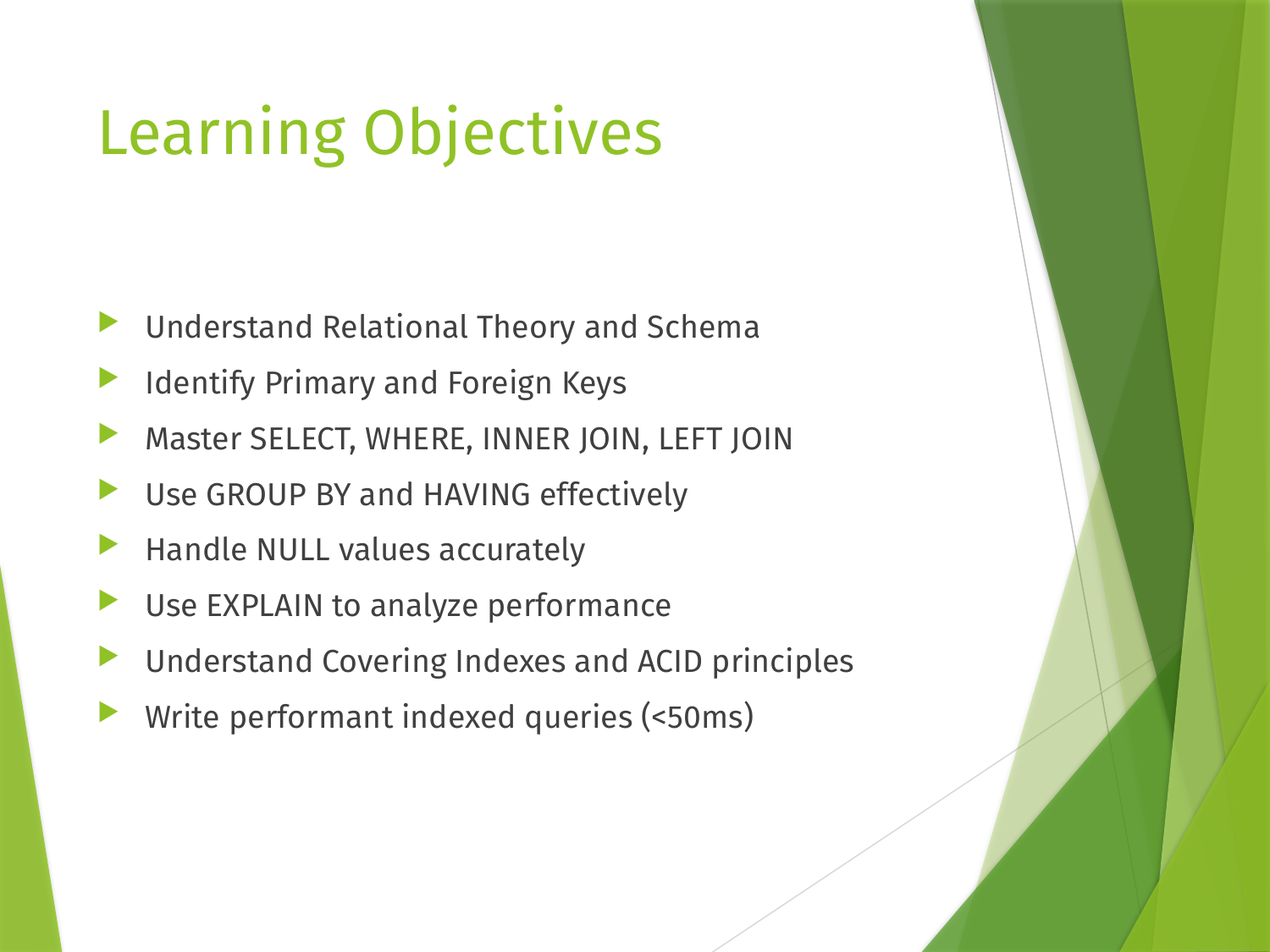

# Learning Objectives
Understand Relational Theory and Schema
Identify Primary and Foreign Keys
Master SELECT, WHERE, INNER JOIN, LEFT JOIN
Use GROUP BY and HAVING effectively
Handle NULL values accurately
Use EXPLAIN to analyze performance
Understand Covering Indexes and ACID principles
Write performant indexed queries (<50ms)